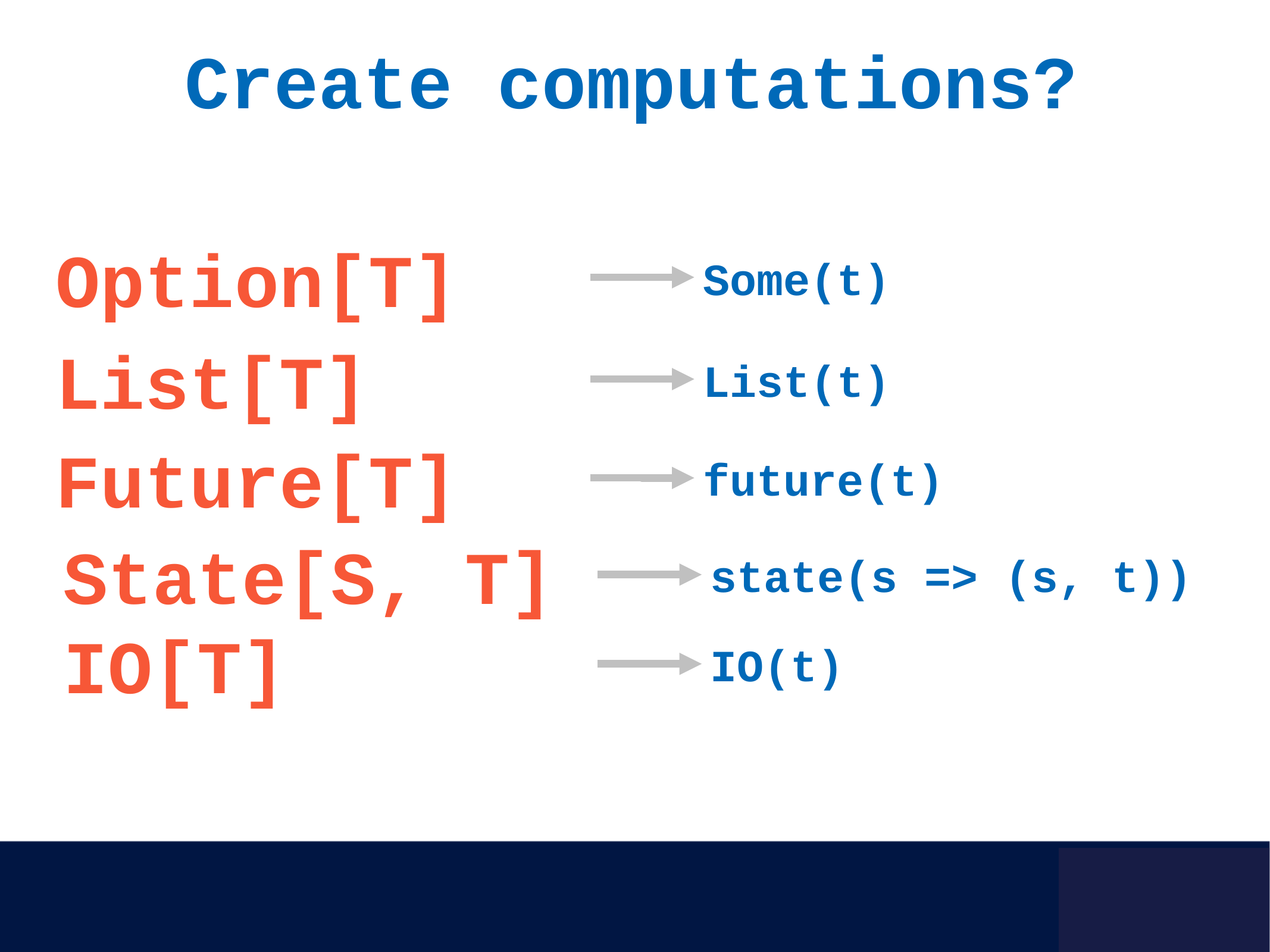

Create computations?
Option[T]
Some(t)
List[T]
List(t)
Future[T]
future(t)
State[S, T]
state(s => (s, t))
IO[T]
IO(t)